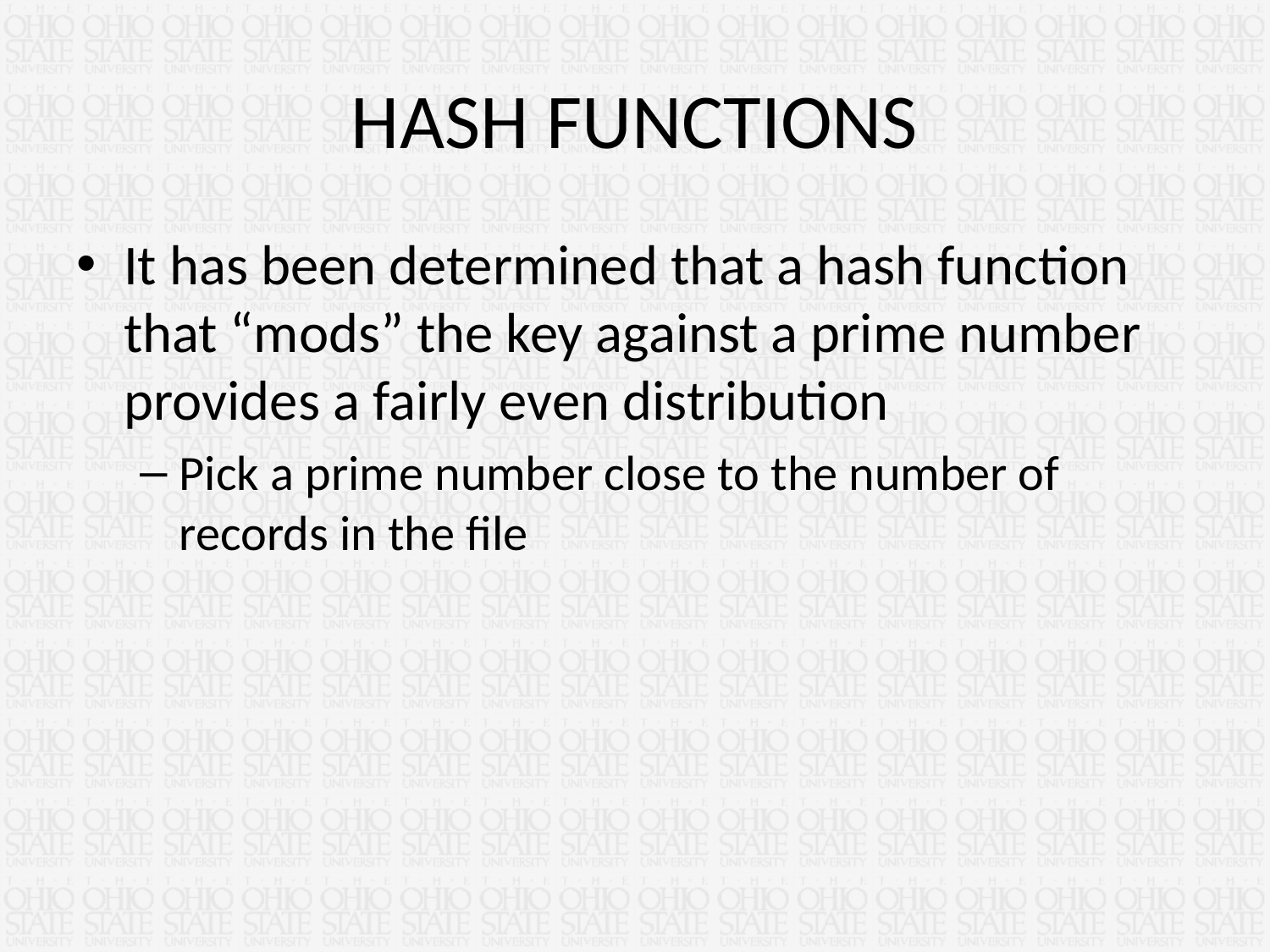

# HASH FUNCTIONS
It has been determined that a hash function that “mods” the key against a prime number provides a fairly even distribution
Pick a prime number close to the number of records in the file